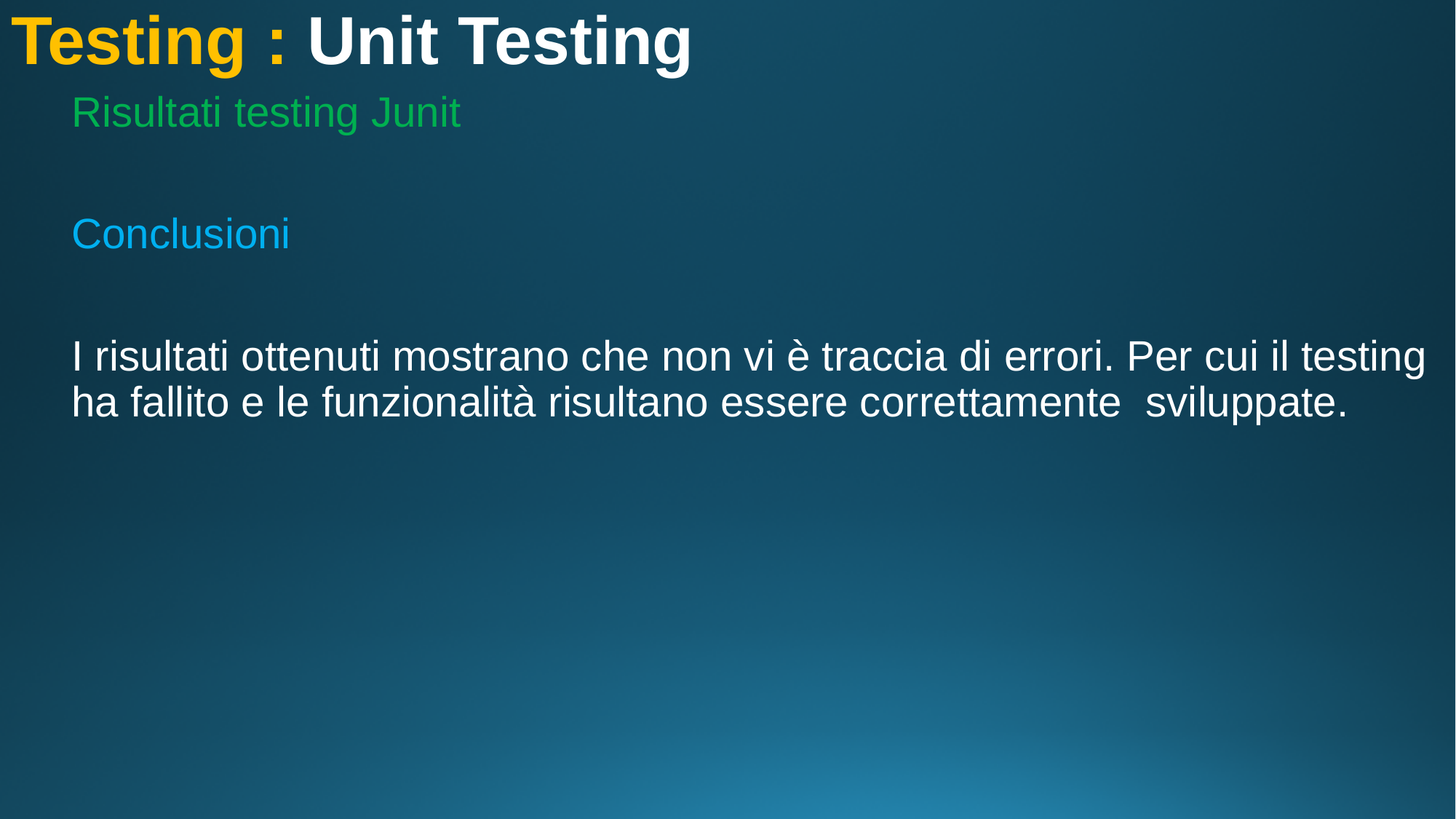

# Testing : Unit Testing
Risultati testing Junit

Conclusioni

I risultati ottenuti mostrano che non vi è traccia di errori. Per cui il testing ha fallito e le funzionalità risultano essere correttamente  sviluppate.